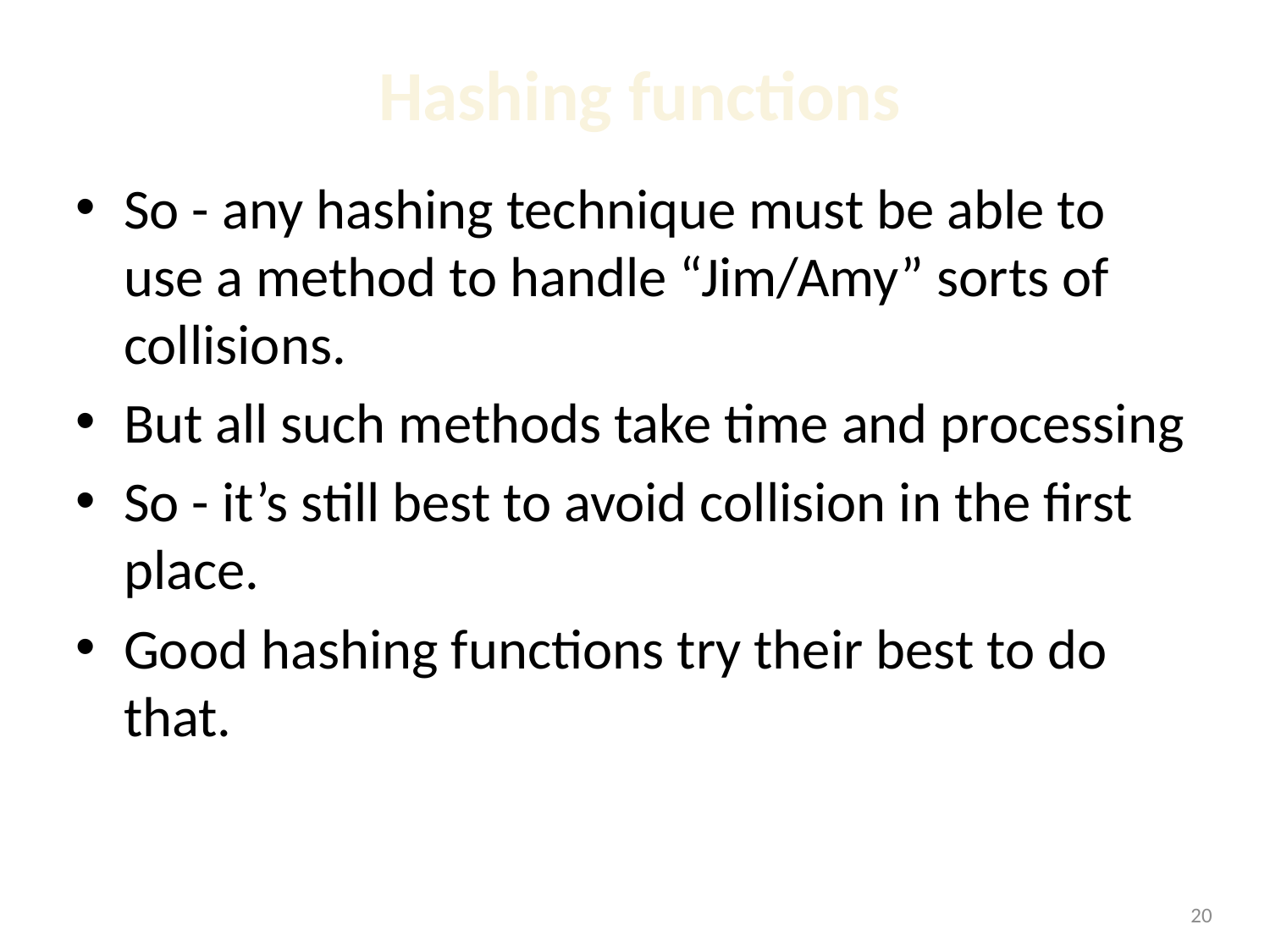

# Hashing functions
So - any hashing technique must be able to use a method to handle “Jim/Amy” sorts of collisions.
But all such methods take time and processing
So - it’s still best to avoid collision in the first place.
Good hashing functions try their best to do that.
20